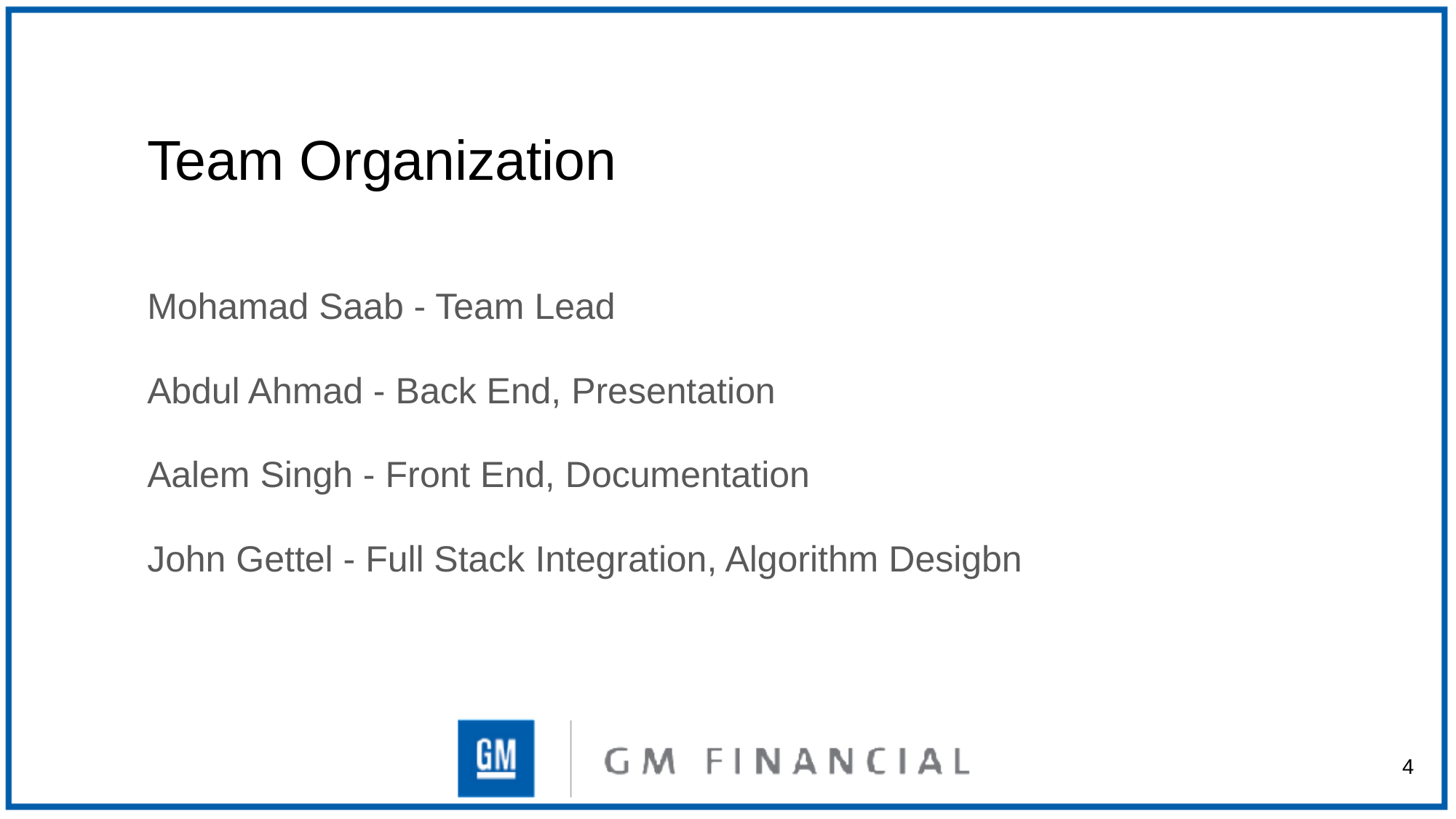

# Team Organization
Mohamad Saab - Team Lead
Abdul Ahmad - Back End, Presentation
Aalem Singh - Front End, Documentation
John Gettel - Full Stack Integration, Algorithm Desigbn
4